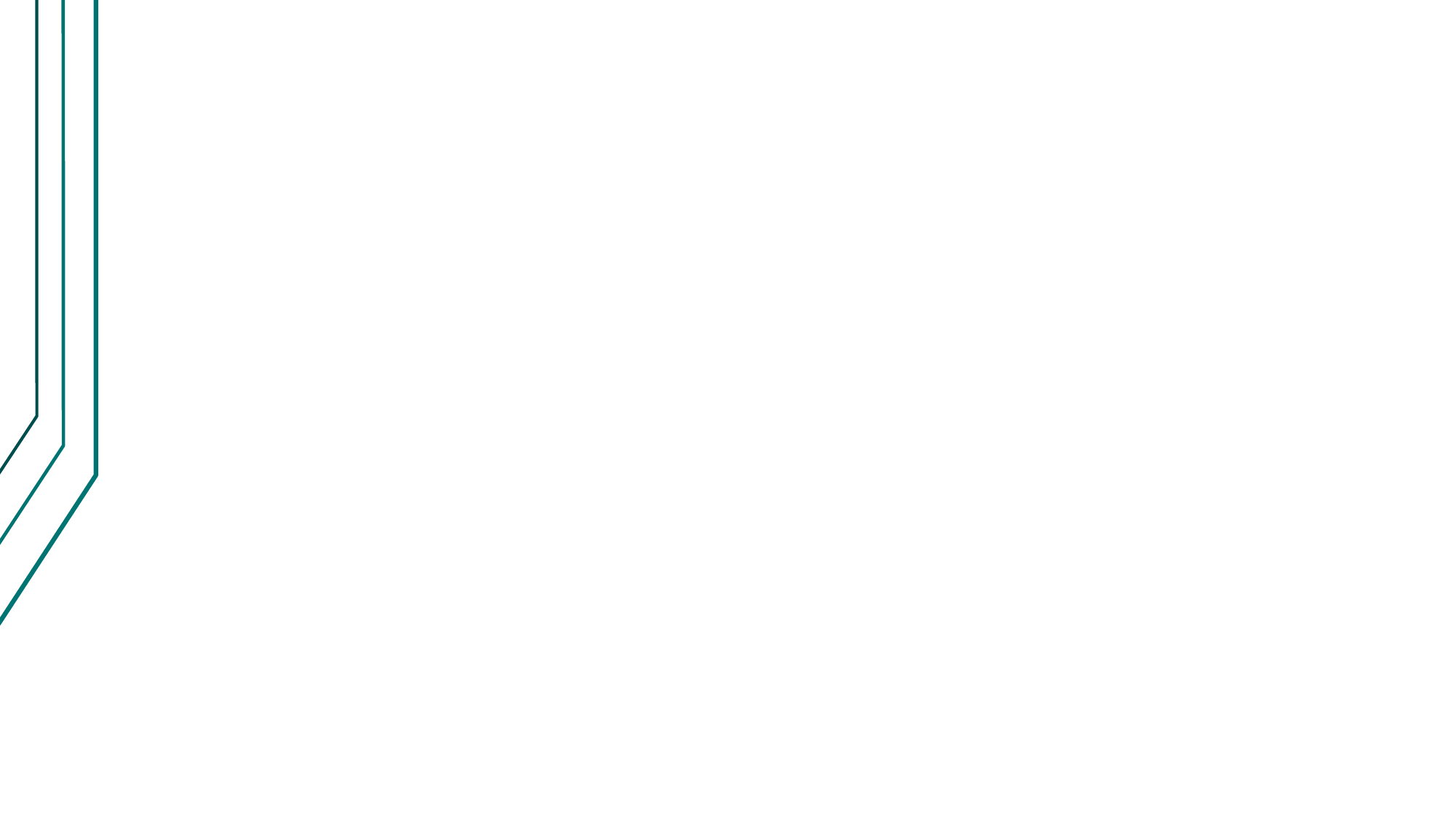

The Past 10 Weeks Cont.
Week 8:
Things were a bit of a struggle this week and not a lot got done.
Two of us were sick, so it was mostly just each person trying to finish their tech doc sections.
A lot of other classes got chaotic this week too, so we were definitely not as focused as we needed to be.